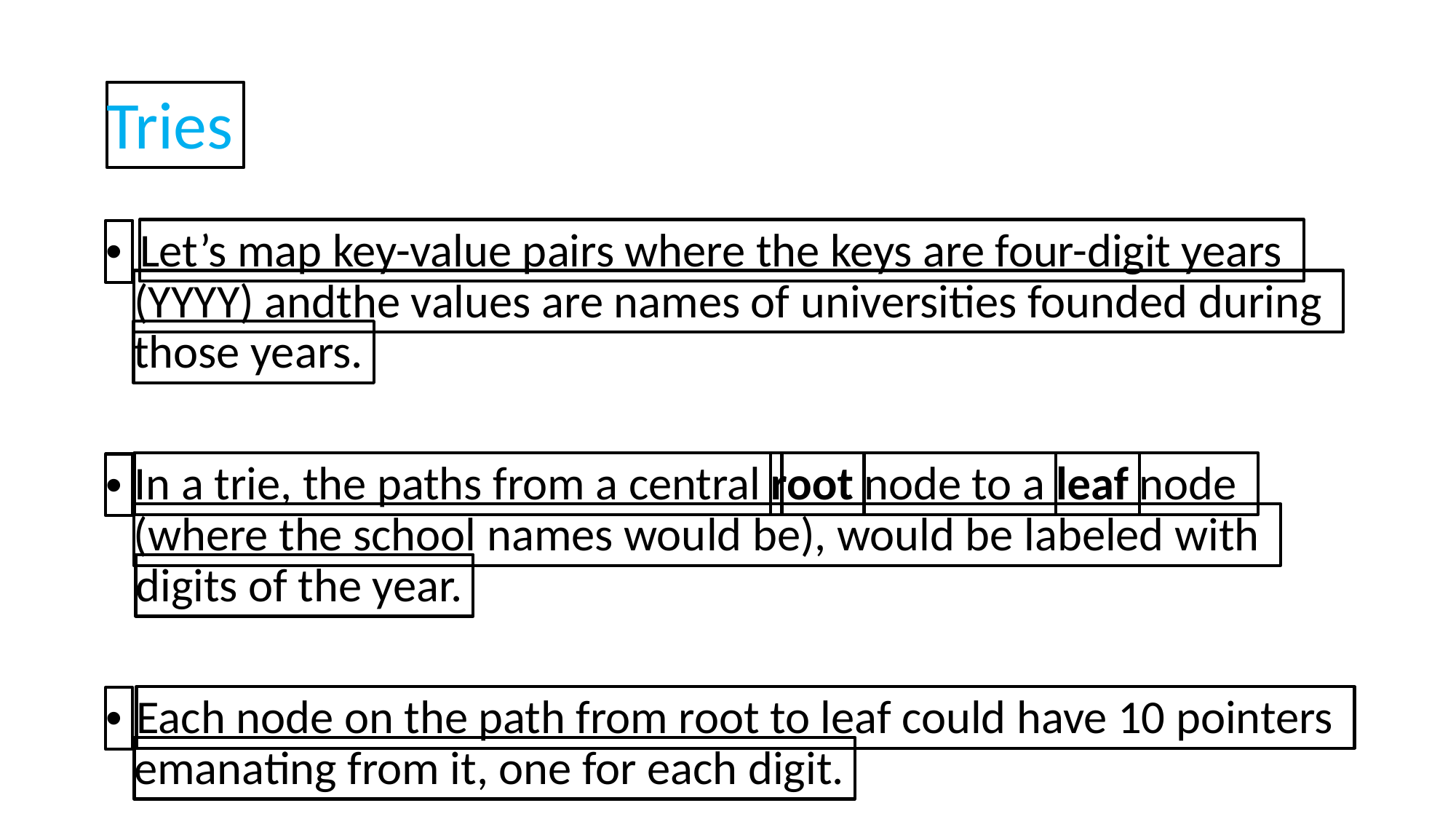

Tries
Let’s map key-value pairs where the keys are four-digit years
•
(YYYY) andthe values are names of universities founded during
those years.
In a trie, the paths from a central
root
node to a
leaf
node
•
(where the school names would be), would be labeled with
digits of the year.
Each node on the path from root to leaf could have 10 pointers
•
emanating from it, one for each digit.